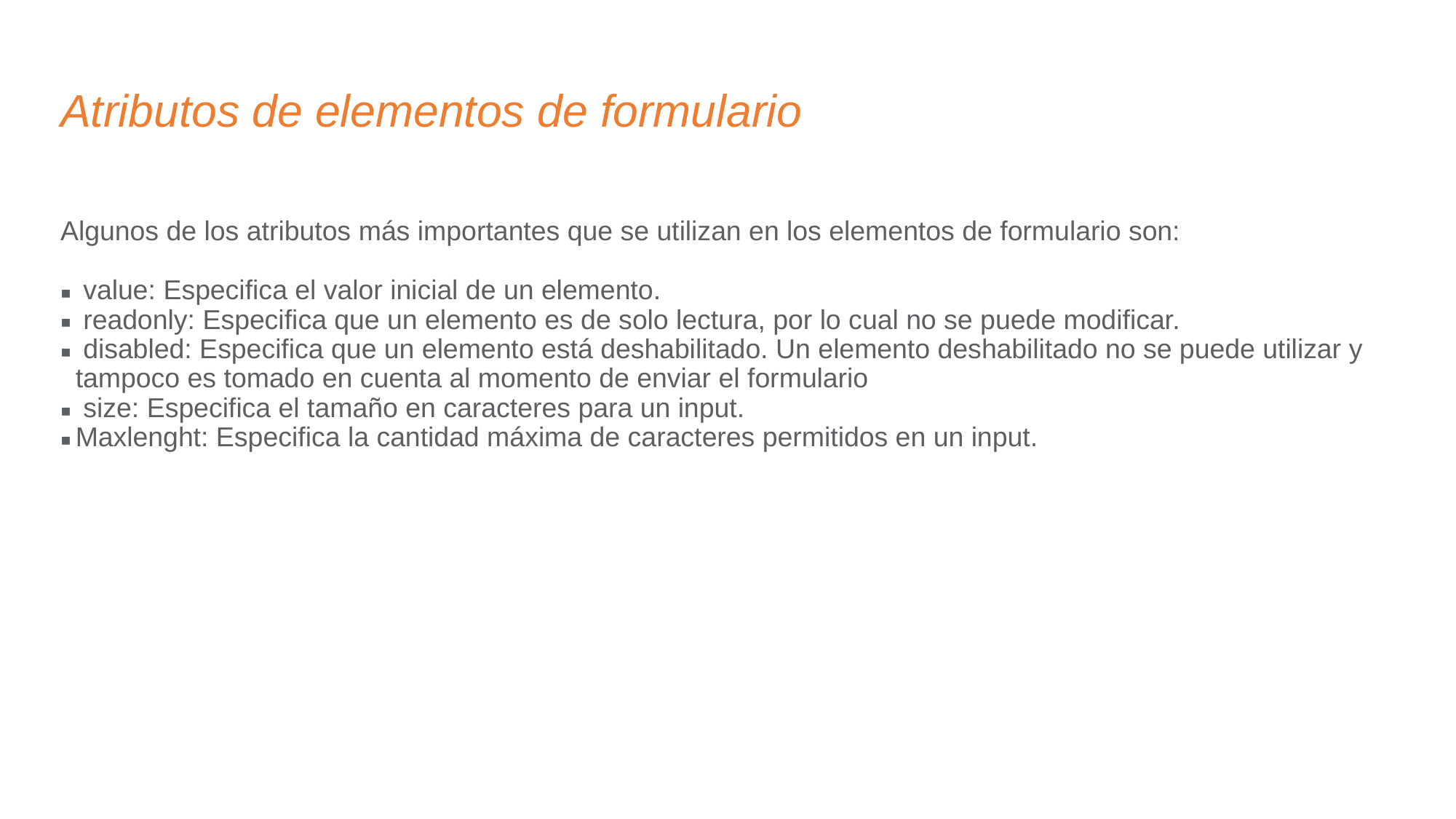

# Atributos de elementos de formulario
Algunos de los atributos más importantes que se utilizan en los elementos de formulario son:

 value: Especifica el valor inicial de un elemento.
 readonly: Especifica que un elemento es de solo lectura, por lo cual no se puede modificar.
 disabled: Especifica que un elemento está deshabilitado. Un elemento deshabilitado no se puede utilizar y tampoco es tomado en cuenta al momento de enviar el formulario
 size: Especifica el tamaño en caracteres para un input.
Maxlenght: Especifica la cantidad máxima de caracteres permitidos en un input.